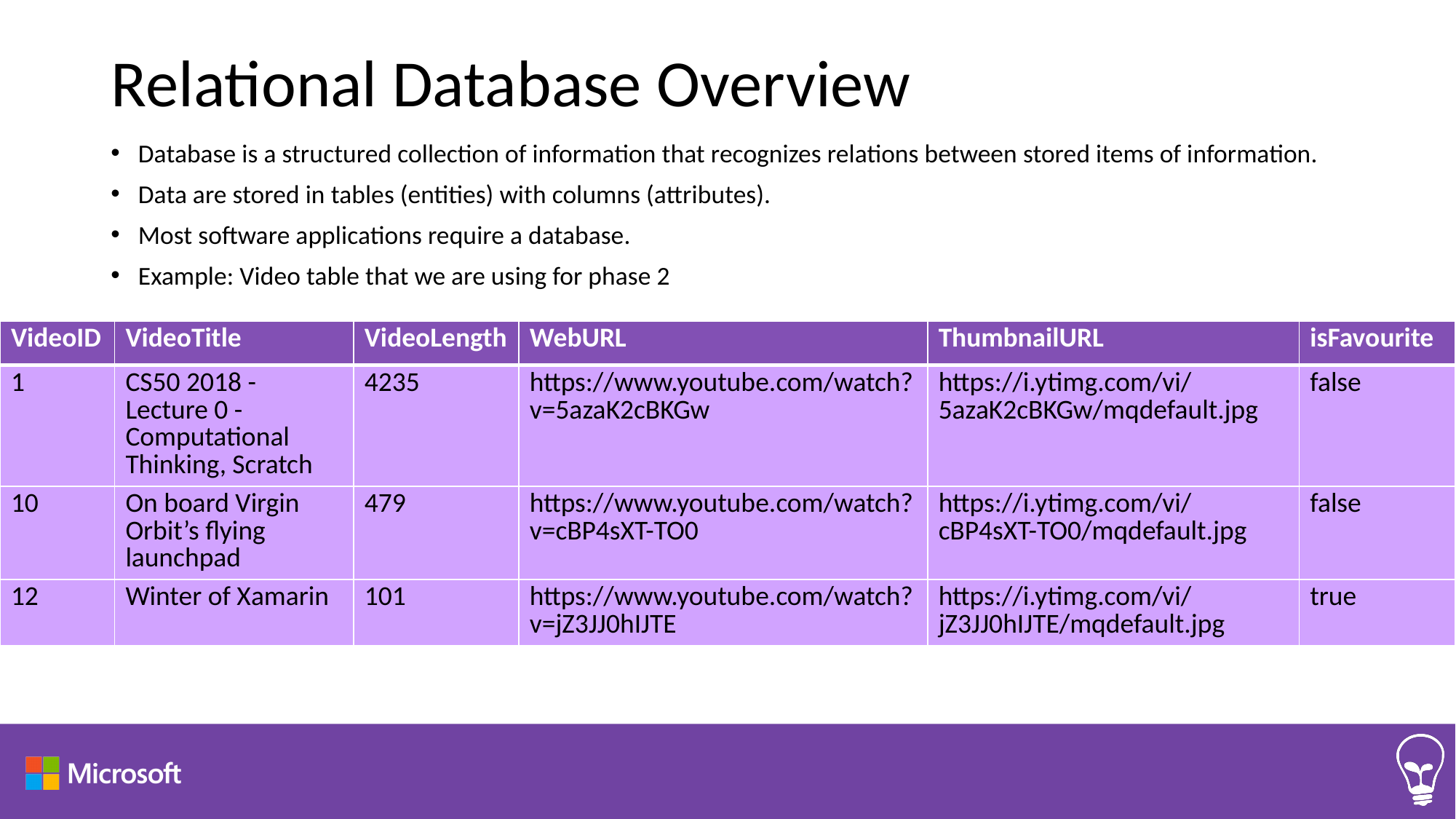

# Relational Database Overview
Database is a structured collection of information that recognizes relations between stored items of information.
Data are stored in tables (entities) with columns (attributes).
Most software applications require a database.
Example: Video table that we are using for phase 2
| VideoID | VideoTitle | VideoLength | WebURL | ThumbnailURL | isFavourite |
| --- | --- | --- | --- | --- | --- |
| 1 | CS50 2018 - Lecture 0 - Computational Thinking, Scratch | 4235 | https://www.youtube.com/watch?v=5azaK2cBKGw | https://i.ytimg.com/vi/5azaK2cBKGw/mqdefault.jpg | false |
| 10 | On board Virgin Orbit’s flying launchpad | 479 | https://www.youtube.com/watch?v=cBP4sXT-TO0 | https://i.ytimg.com/vi/cBP4sXT-TO0/mqdefault.jpg | false |
| 12 | Winter of Xamarin | 101 | https://www.youtube.com/watch?v=jZ3JJ0hIJTE | https://i.ytimg.com/vi/jZ3JJ0hIJTE/mqdefault.jpg | true |